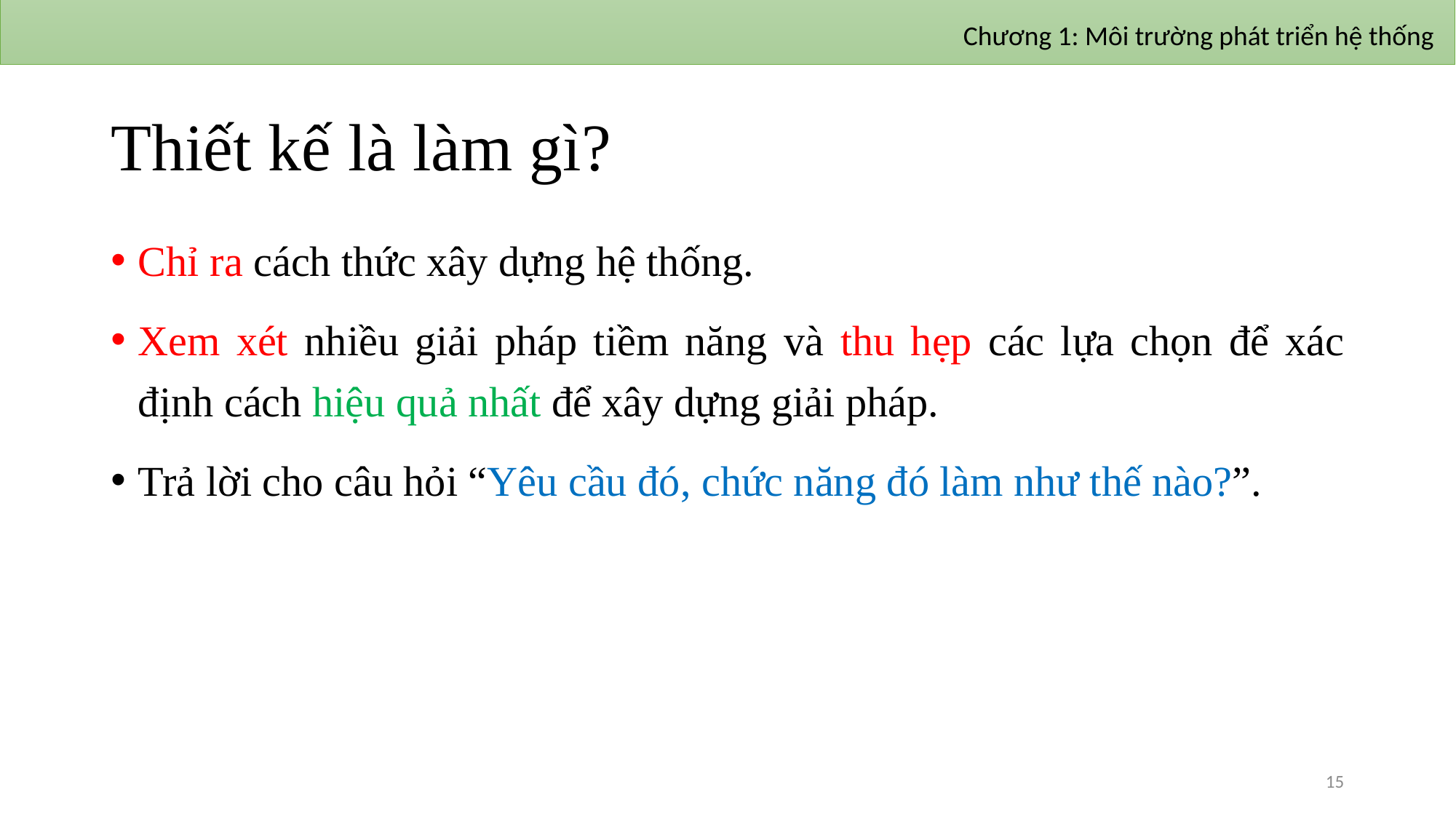

Chương 1: Môi trường phát triển hệ thống
# Thiết kế là làm gì?
Chỉ ra cách thức xây dựng hệ thống.
Xem xét nhiều giải pháp tiềm năng và thu hẹp các lựa chọn để xác định cách hiệu quả nhất để xây dựng giải pháp.
Trả lời cho câu hỏi “Yêu cầu đó, chức năng đó làm như thế nào?”.

15